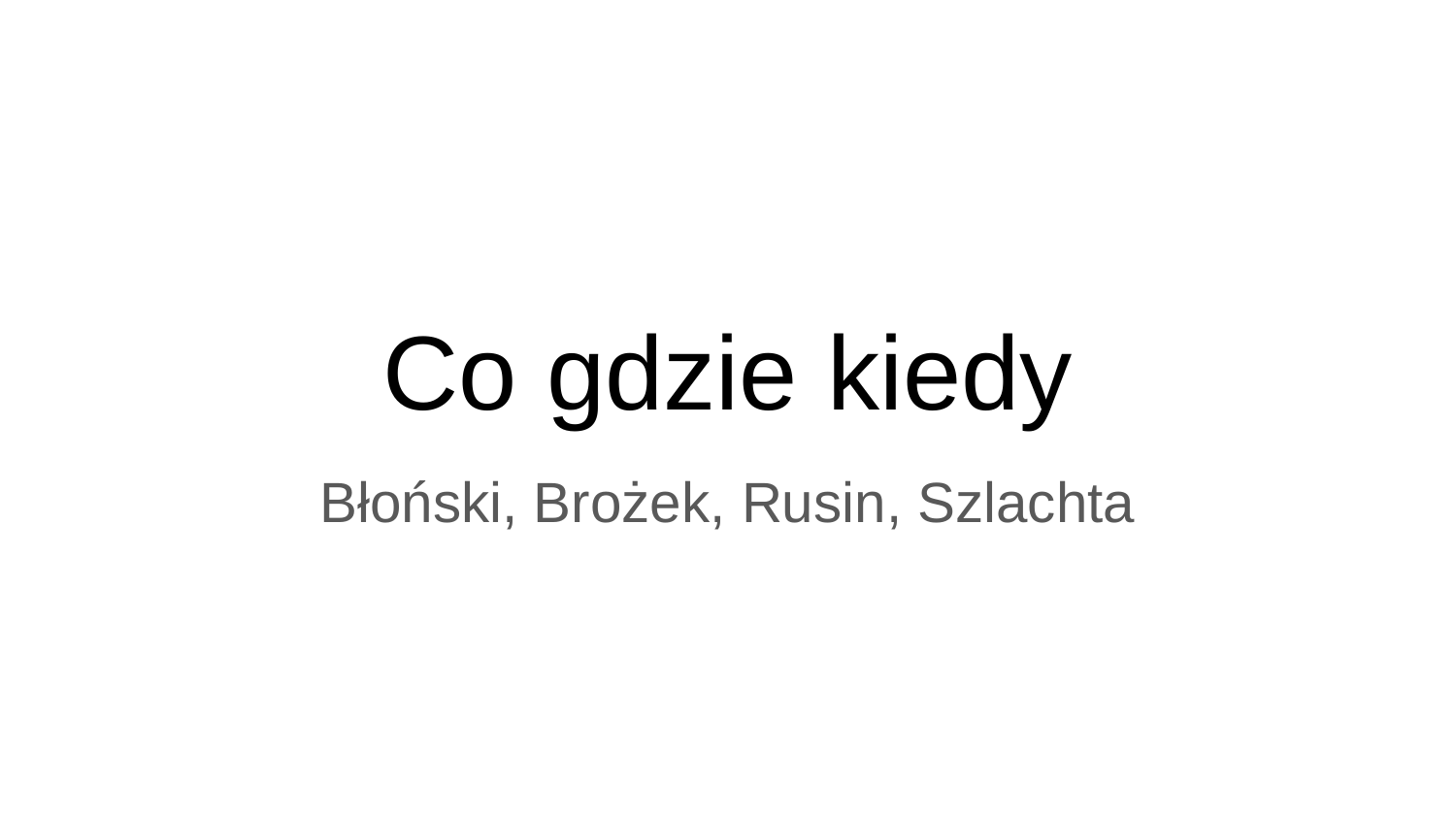

# Co gdzie kiedy
Błoński, Brożek, Rusin, Szlachta